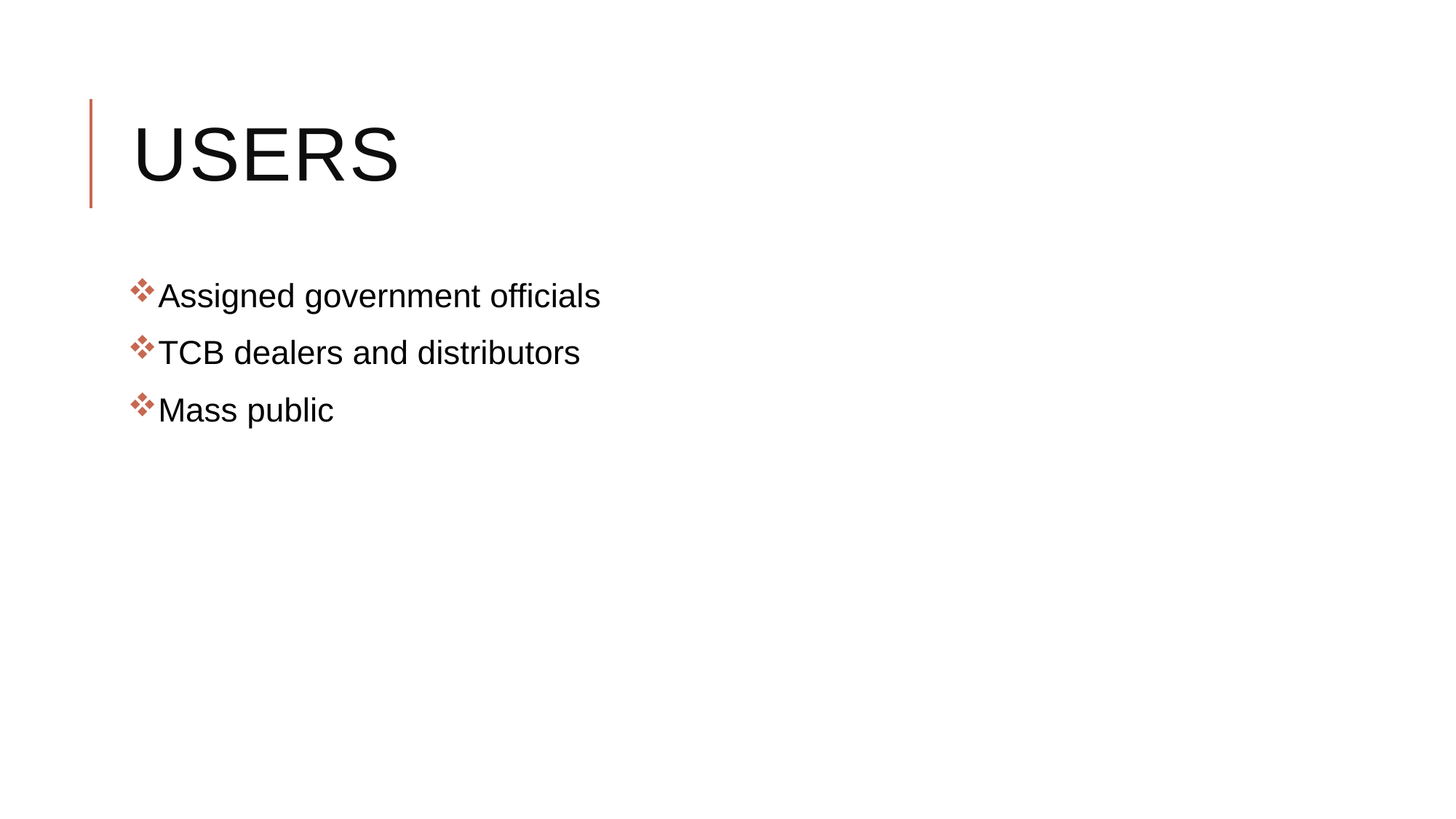

# Users
Assigned government officials
TCB dealers and distributors
Mass public